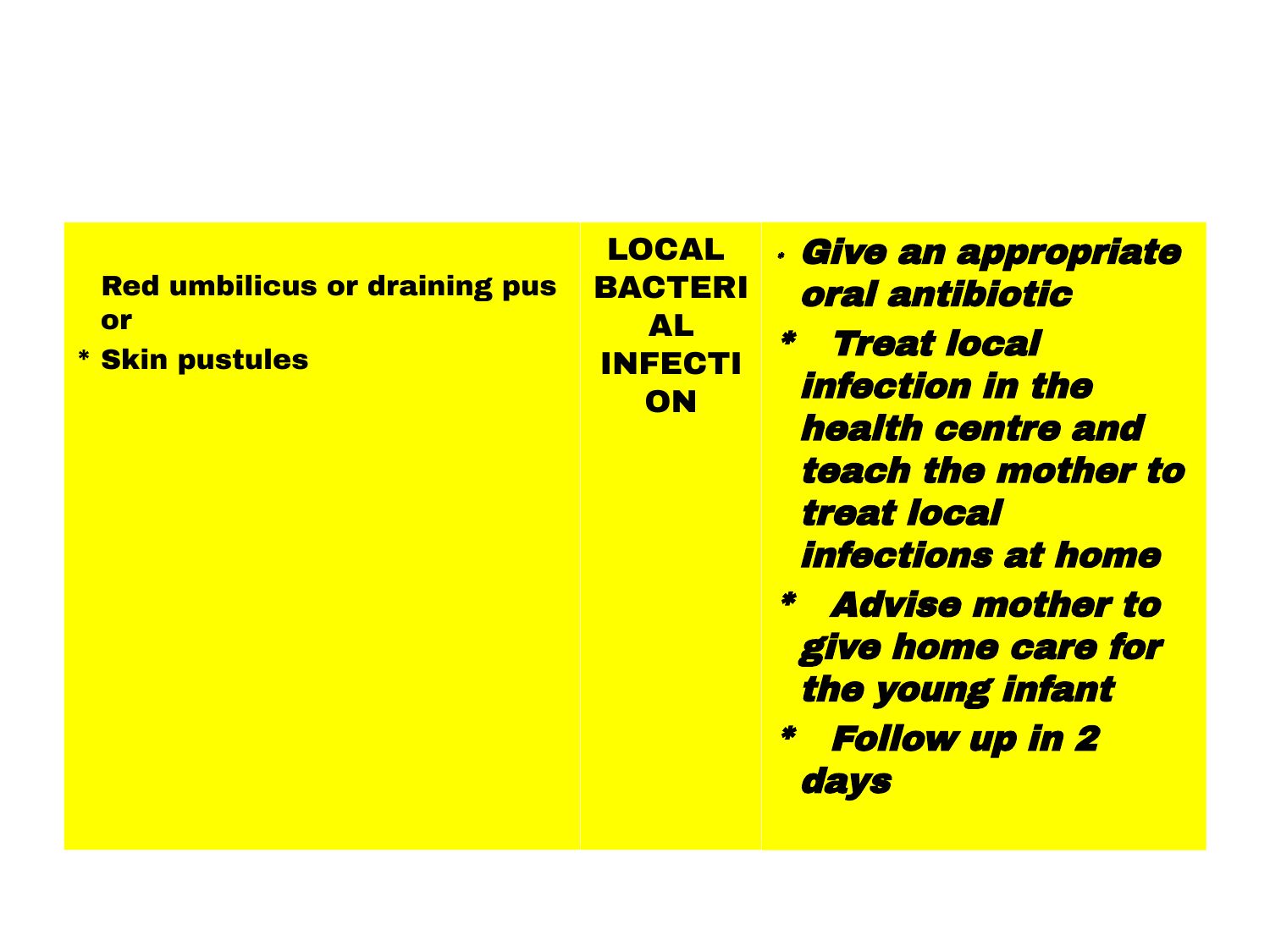

#

* Red umbilicus or draining pus or
* Skin pustules
LOCAL  BACTERIAL INFECTION
*   Give an appropriate oral antibiotic
*   Treat local infection in the health centre and teach the mother to treat local infections at home
*   Advise mother to give home care for the young infant
*   Follow up in 2 days